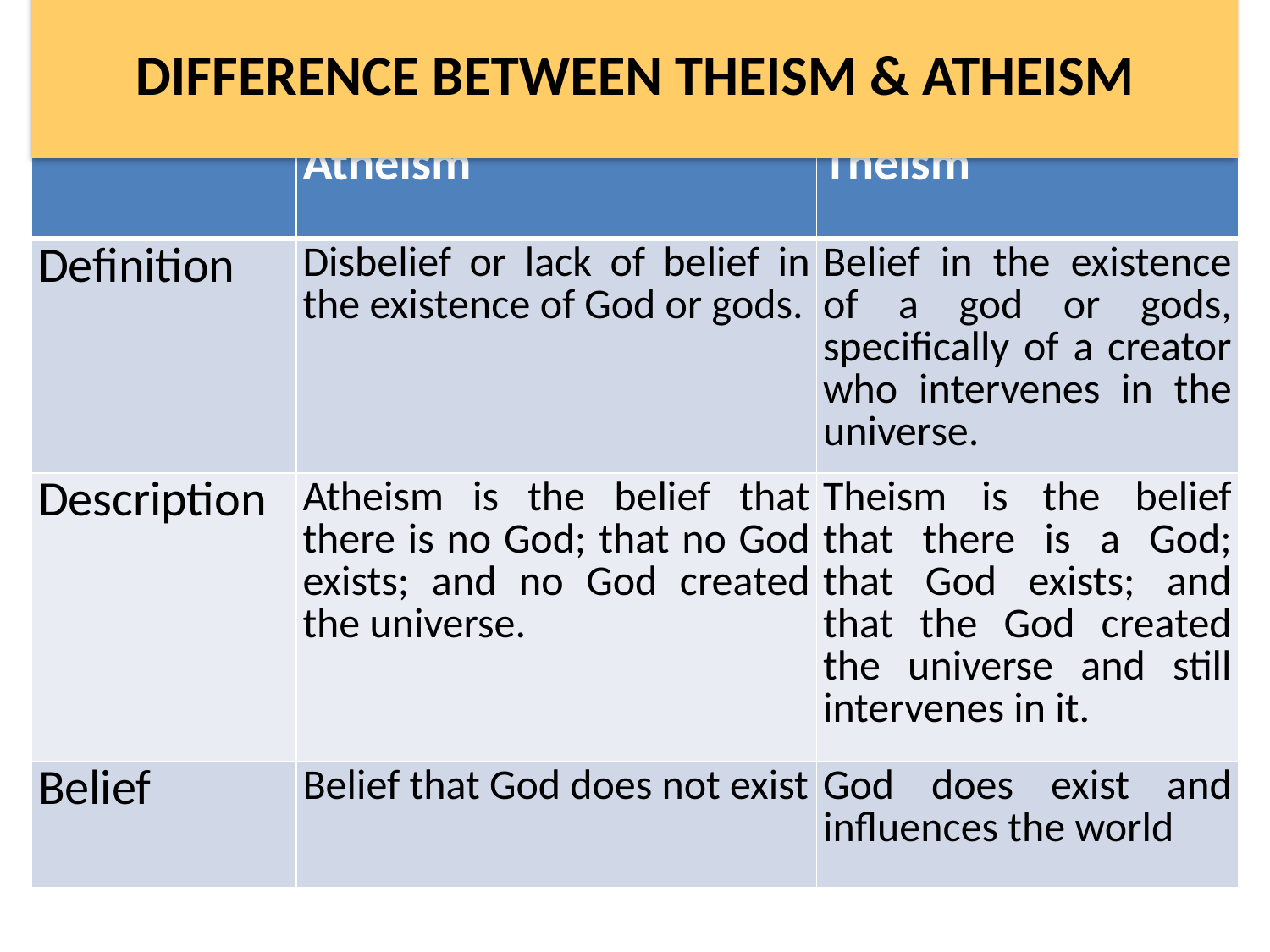

# DIFFERENCE BETWEEN THEISM & ATHEISM
|  | Atheism | Theism |
| --- | --- | --- |
| Definition | Disbelief or lack of belief in the existence of God or gods. | Belief in the existence of a god or gods, specifically of a creator who intervenes in the universe. |
| Description | Atheism is the belief that there is no God; that no God exists; and no God created the universe. | Theism is the belief that there is a God; that God exists; and that the God created the universe and still intervenes in it. |
| Belief | Belief that God does not exist | God does exist and influences the world |